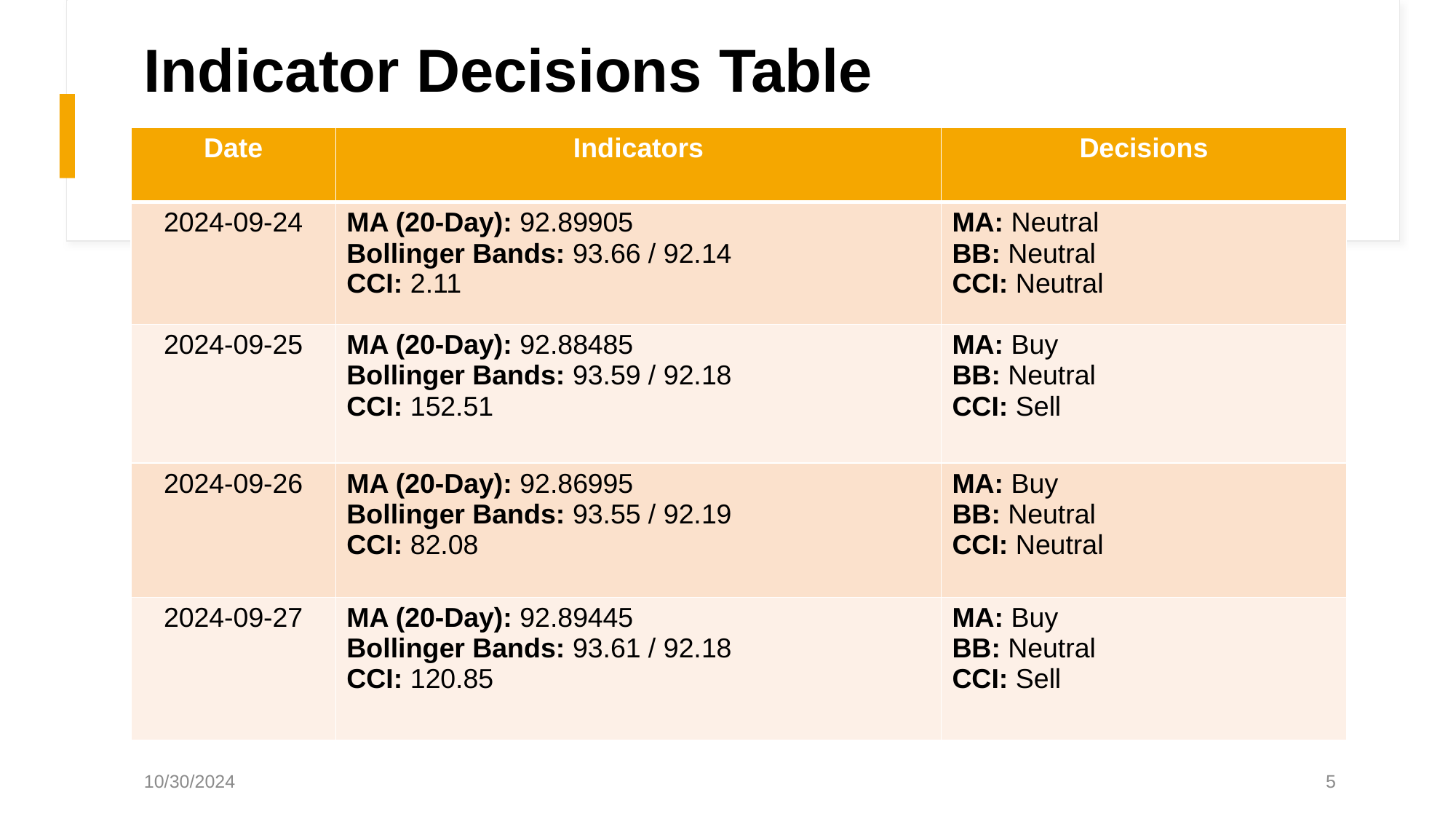

# Indicator Decisions Table
| Date | Indicators | Decisions |
| --- | --- | --- |
| 2024-09-24 | MA (20-Day): 92.89905 Bollinger Bands: 93.66 / 92.14 CCI: 2.11 | MA: Neutral BB: Neutral CCI: Neutral |
| 2024-09-25 | MA (20-Day): 92.88485 Bollinger Bands: 93.59 / 92.18 CCI: 152.51 | MA: Buy BB: Neutral CCI: Sell |
| 2024-09-26 | MA (20-Day): 92.86995 Bollinger Bands: 93.55 / 92.19 CCI: 82.08 | MA: Buy BB: Neutral CCI: Neutral |
| 2024-09-27 | MA (20-Day): 92.89445 Bollinger Bands: 93.61 / 92.18 CCI: 120.85 | MA: Buy BB: Neutral CCI: Sell |
10/30/2024

5